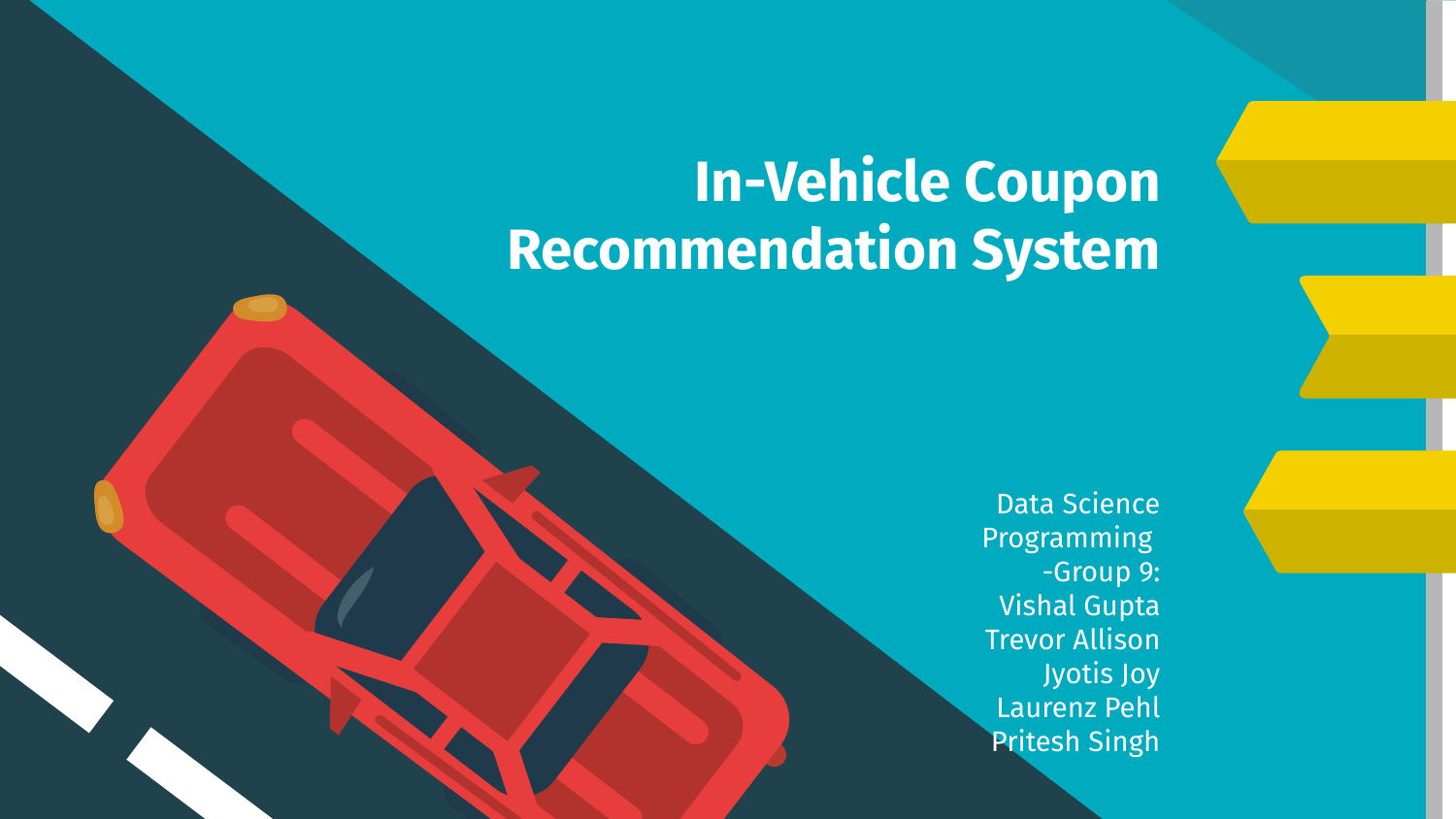

# In-Vehicle Coupon Recommendation System

Data Science Programming
-Group 9:
Vishal Gupta
Trevor Allison
Jyotis Joy
Laurenz Pehl
Pritesh Singh